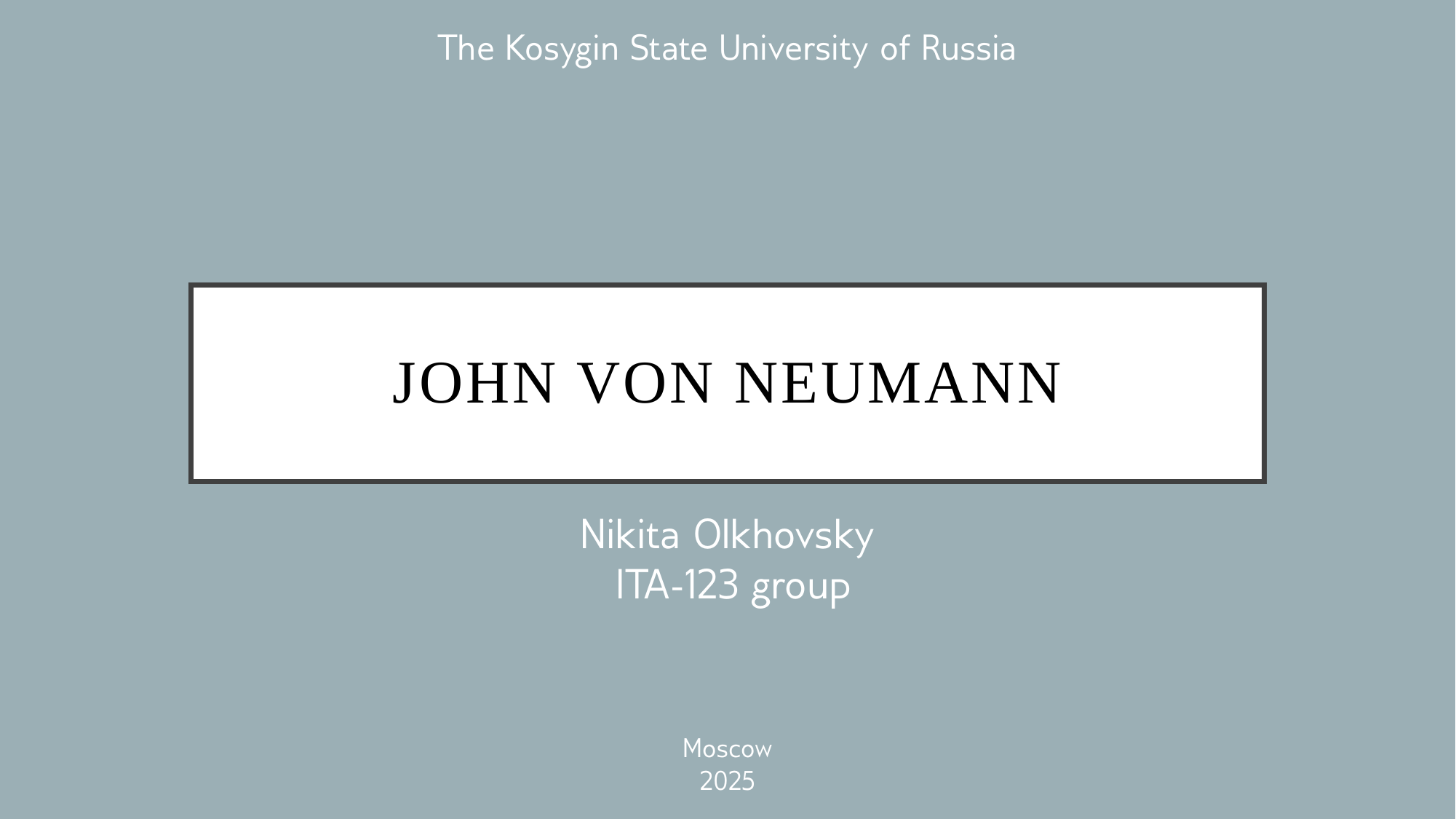

The Kosygin State University of Russia
# John von Neumann
Nikita Olkhovsky
 ITA-123 group
Moscow
2025